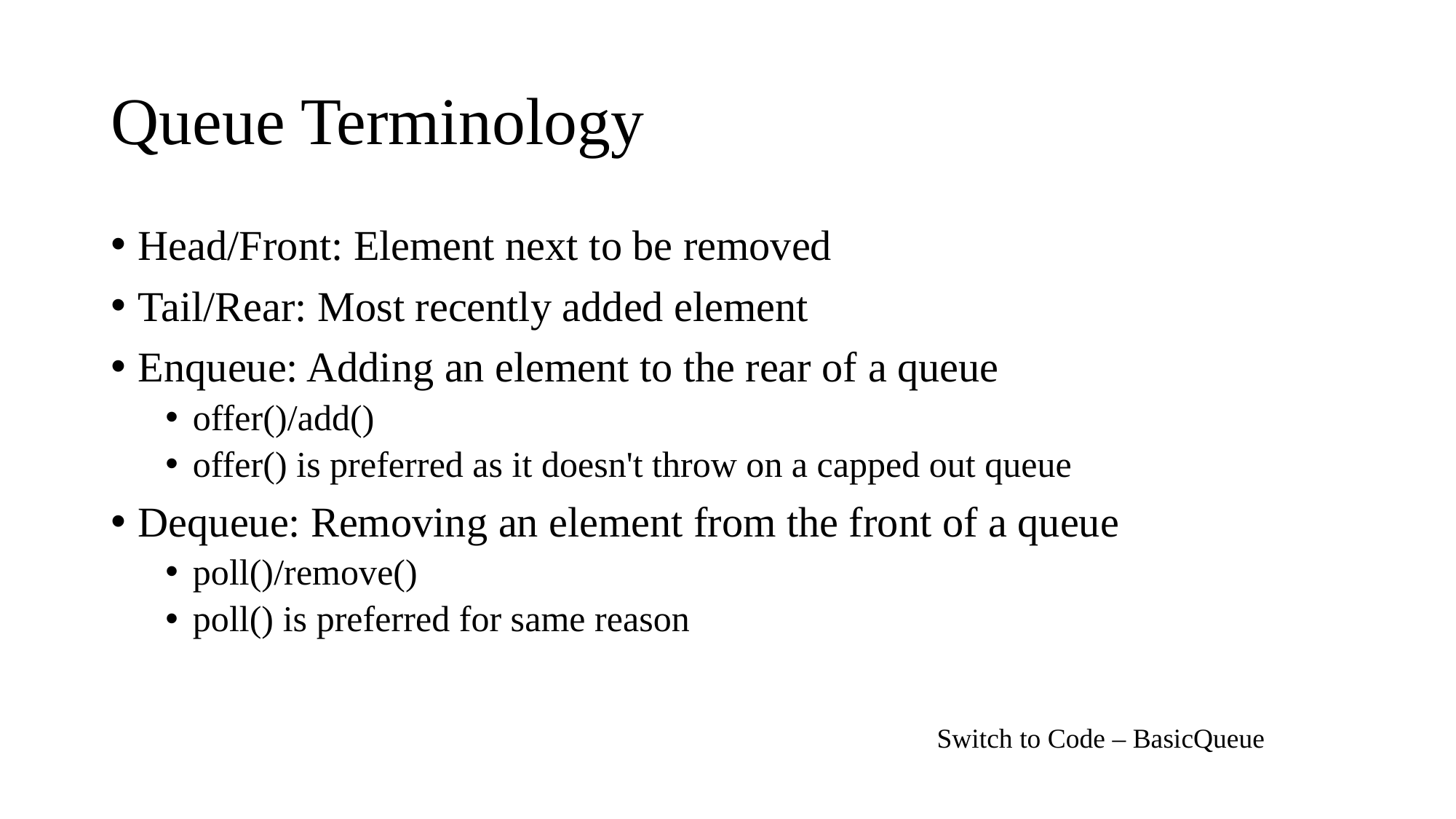

# Queue Terminology
Head/Front: Element next to be removed
Tail/Rear: Most recently added element
Enqueue: Adding an element to the rear of a queue
offer()/add()
offer() is preferred as it doesn't throw on a capped out queue
Dequeue: Removing an element from the front of a queue
poll()/remove()
poll() is preferred for same reason

Switch to Code – BasicQueue